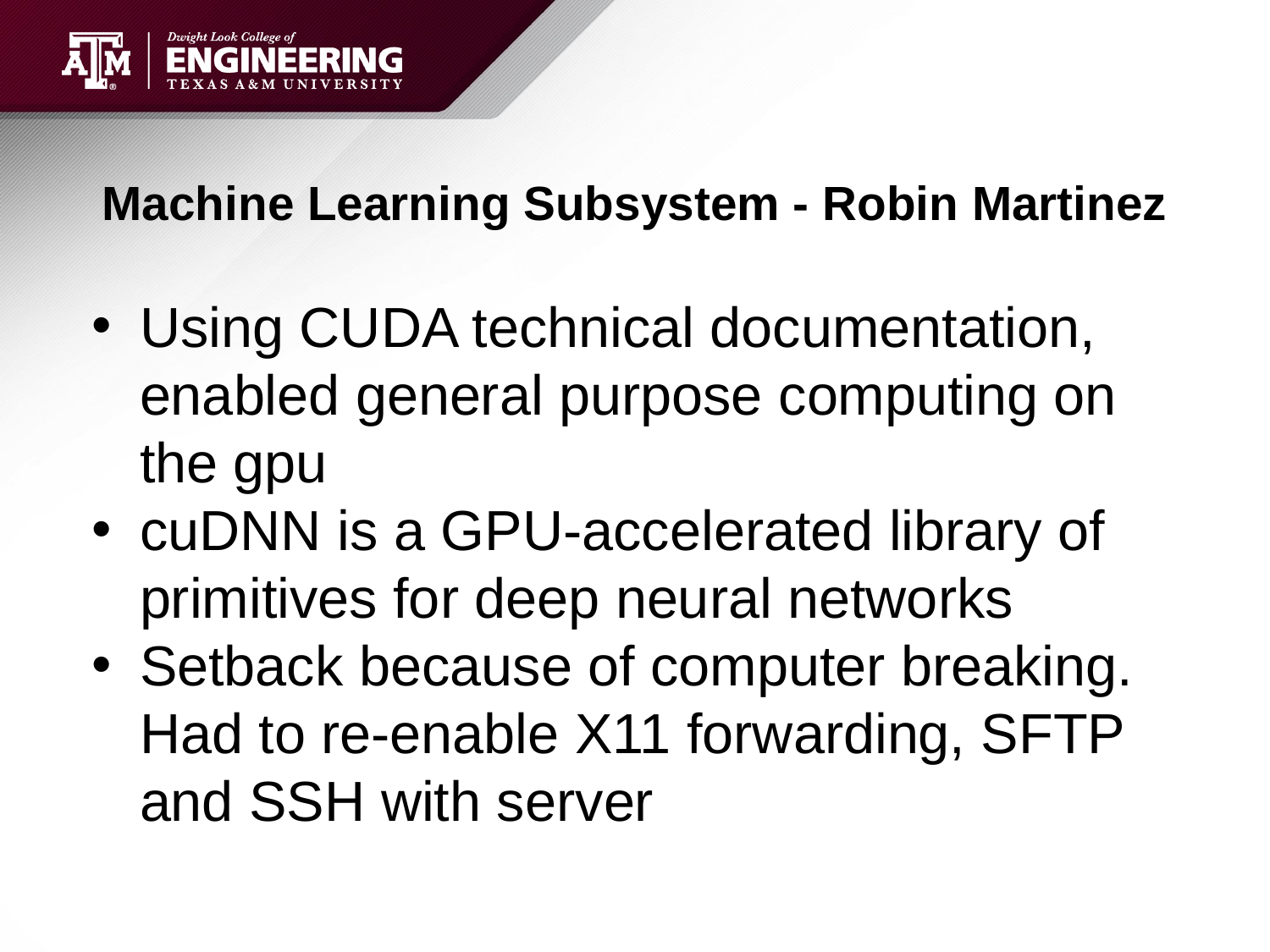

# Machine Learning Subsystem - Robin Martinez
Using CUDA technical documentation, enabled general purpose computing on the gpu
cuDNN is a GPU-accelerated library of primitives for deep neural networks
Setback because of computer breaking. Had to re-enable X11 forwarding, SFTP and SSH with server